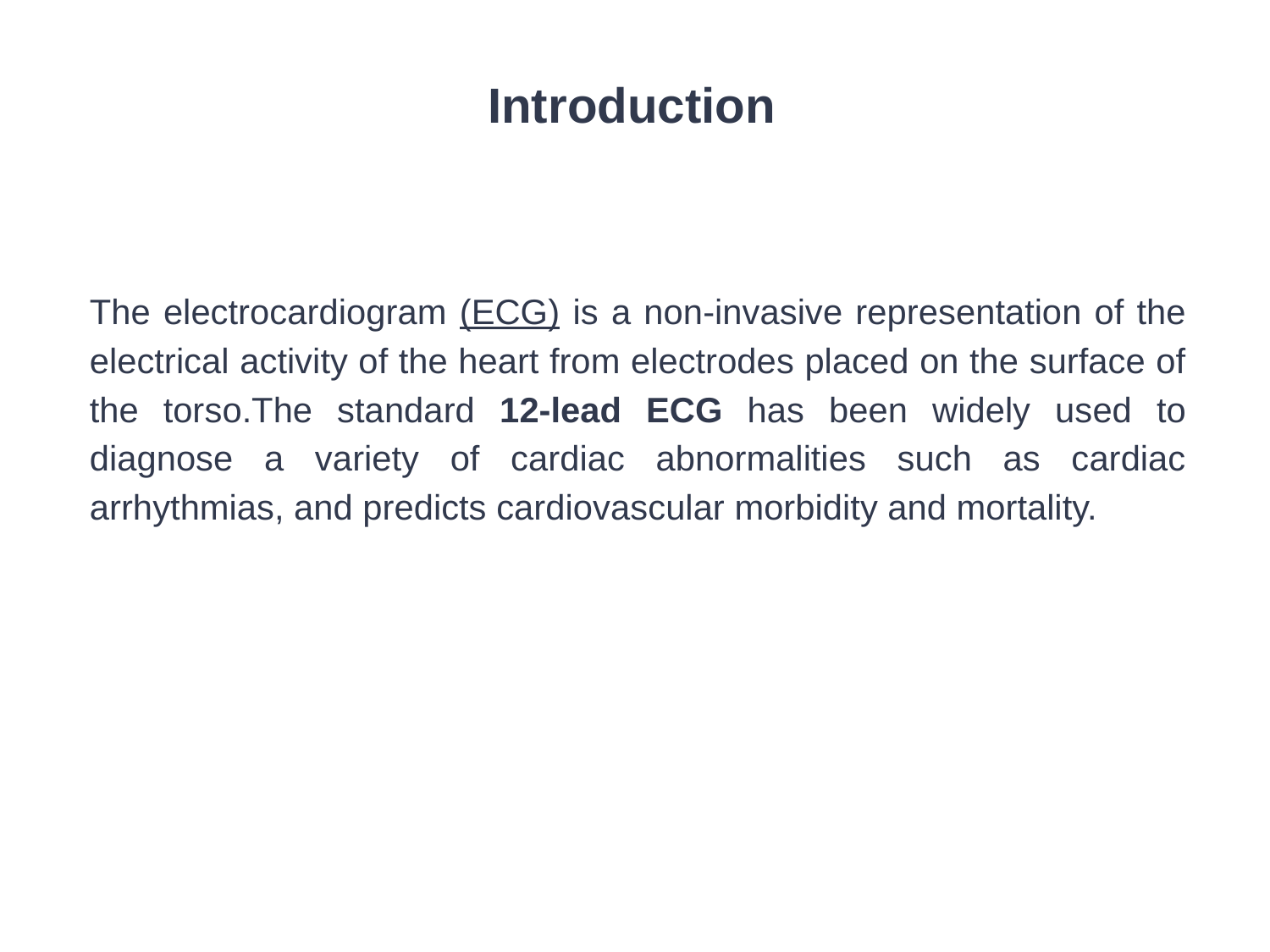

# Introduction
The electrocardiogram (ECG) is a non-invasive representation of the electrical activity of the heart from electrodes placed on the surface of the torso.The standard 12-lead ECG has been widely used to diagnose a variety of cardiac abnormalities such as cardiac arrhythmias, and predicts cardiovascular morbidity and mortality.